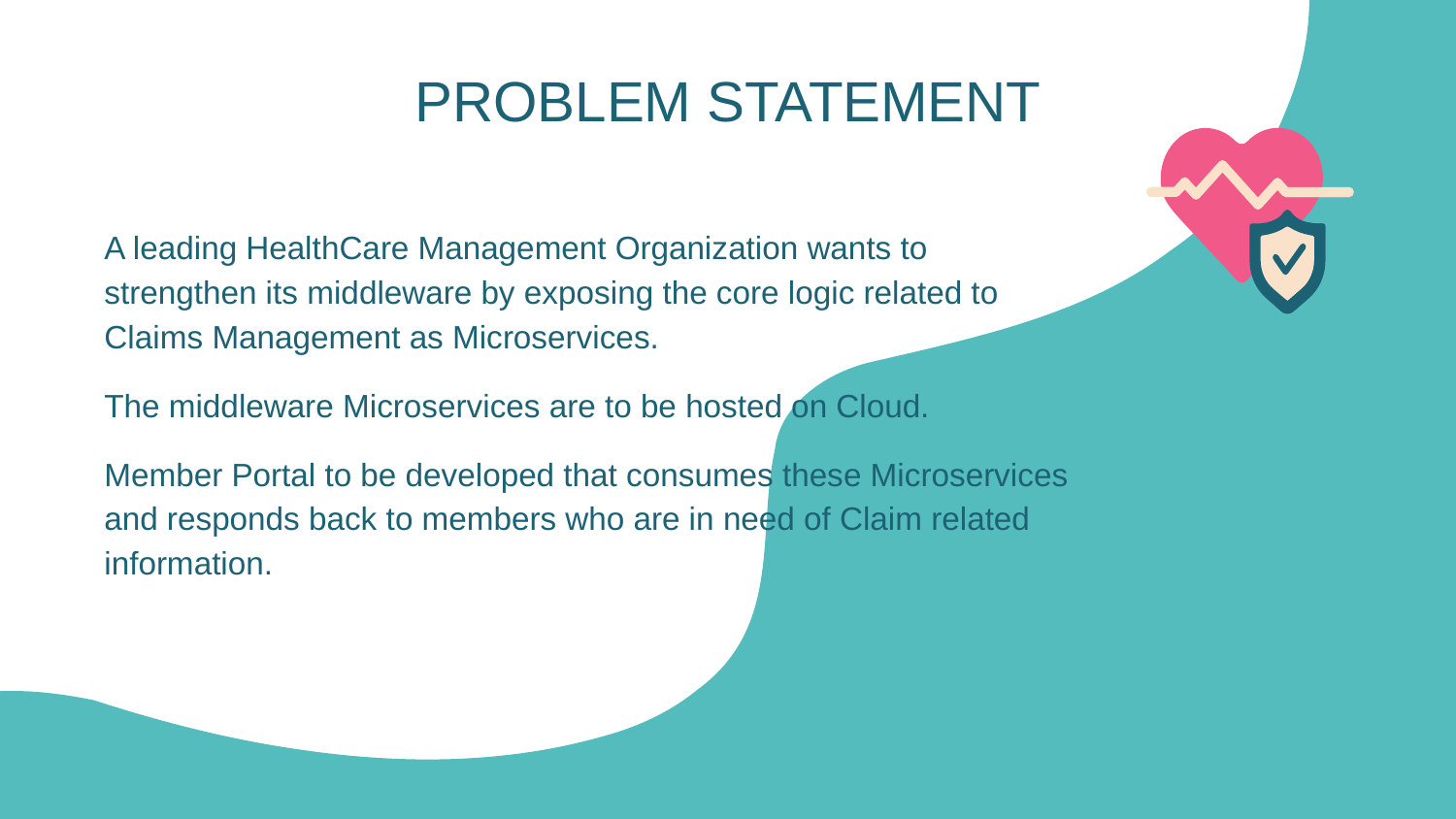

# PROBLEM STATEMENT

A leading HealthCare Management Organization wants to strengthen its middleware by exposing the core logic related to Claims Management as Microservices.
The middleware Microservices are to be hosted on Cloud.
Member Portal to be developed that consumes these Microservices and responds back to members who are in need of Claim related information.